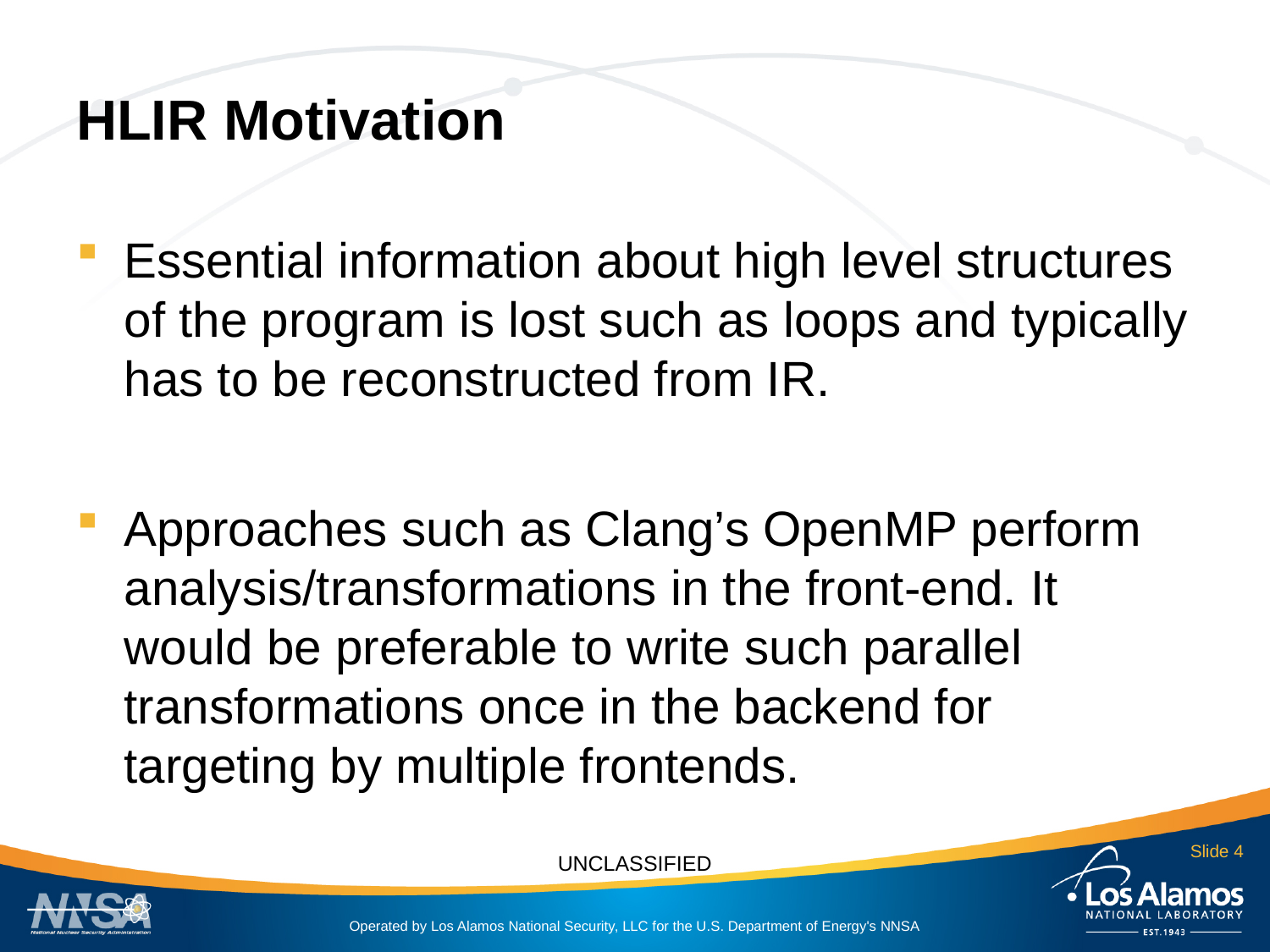

# HLIR Motivation
Essential information about high level structures of the program is lost such as loops and typically has to be reconstructed from IR.

Approaches such as Clang’s OpenMP perform analysis/transformations in the front-end. It would be preferable to write such parallel transformations once in the backend for targeting by multiple frontends.
Slide 4